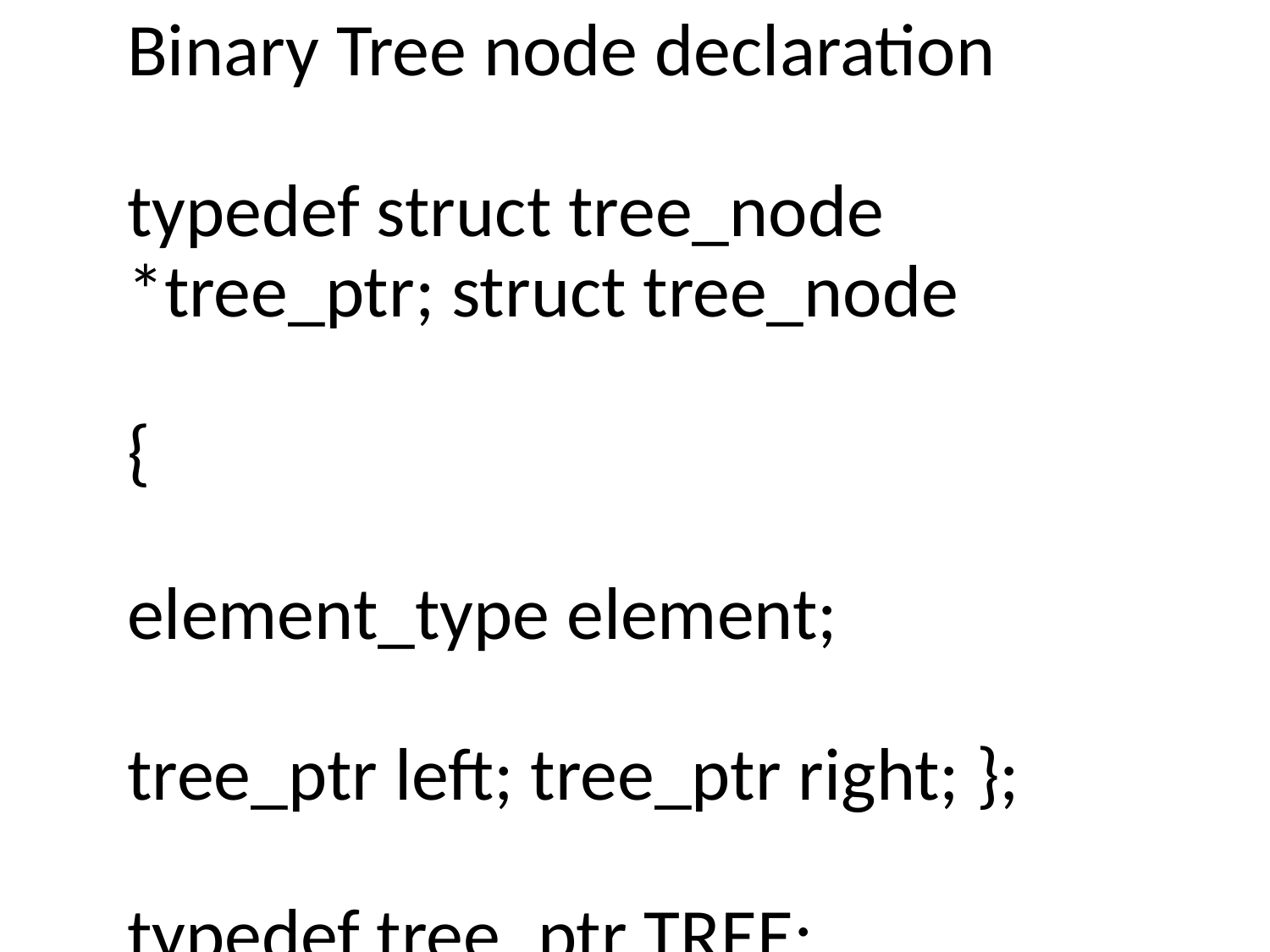

# Binary Tree node declaration typedef struct tree_node *tree_ptr; struct tree_node { element_type element; tree_ptr left; tree_ptr right; }; typedef tree_ptr TREE;